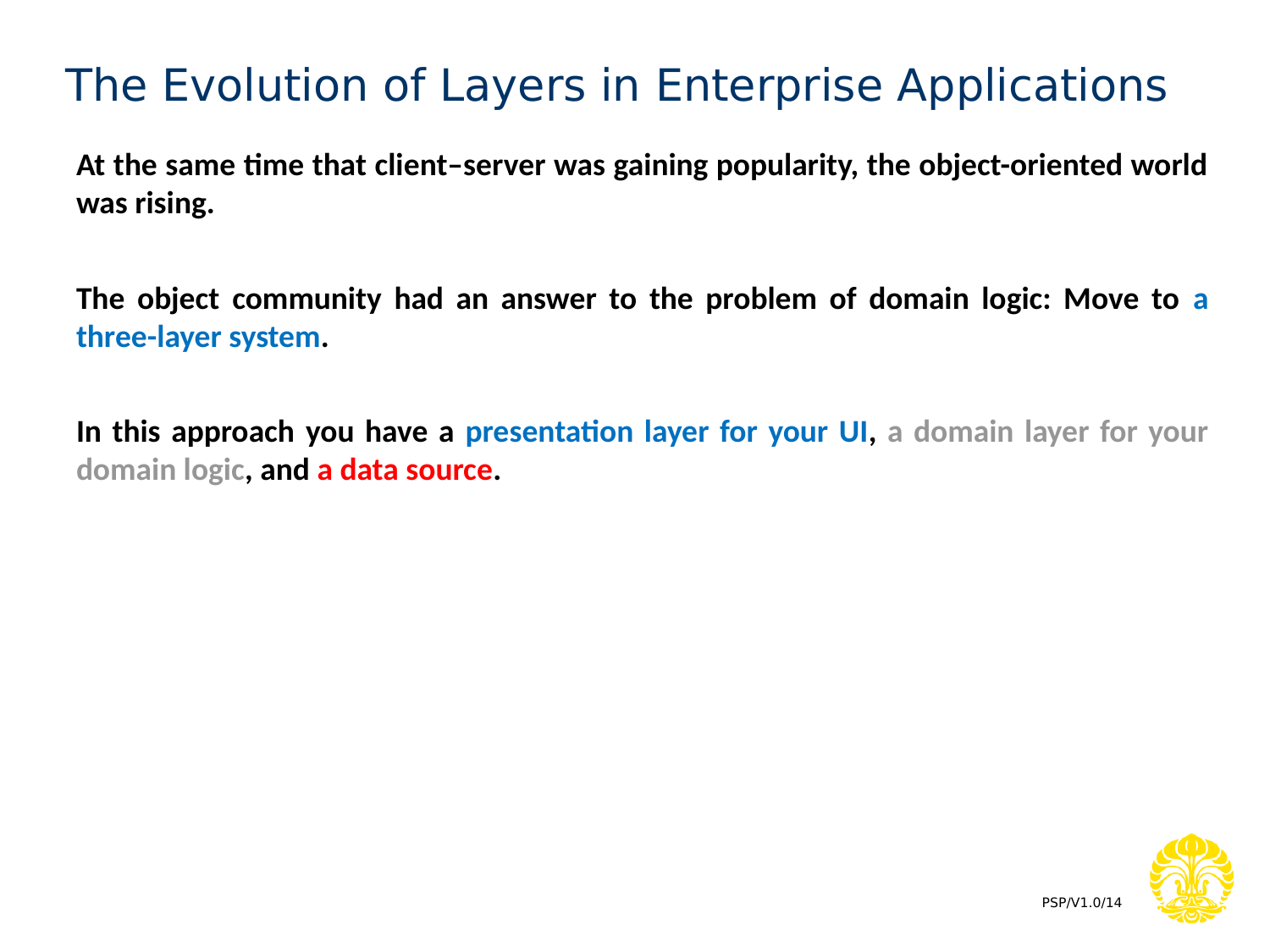

# The Evolution of Layers in Enterprise Applications
At the same time that client–server was gaining popularity, the object-oriented world was rising.

The object community had an answer to the problem of domain logic: Move to a three-layer system.

In this approach you have a presentation layer for your UI, a domain layer for your domain logic, and a data source.